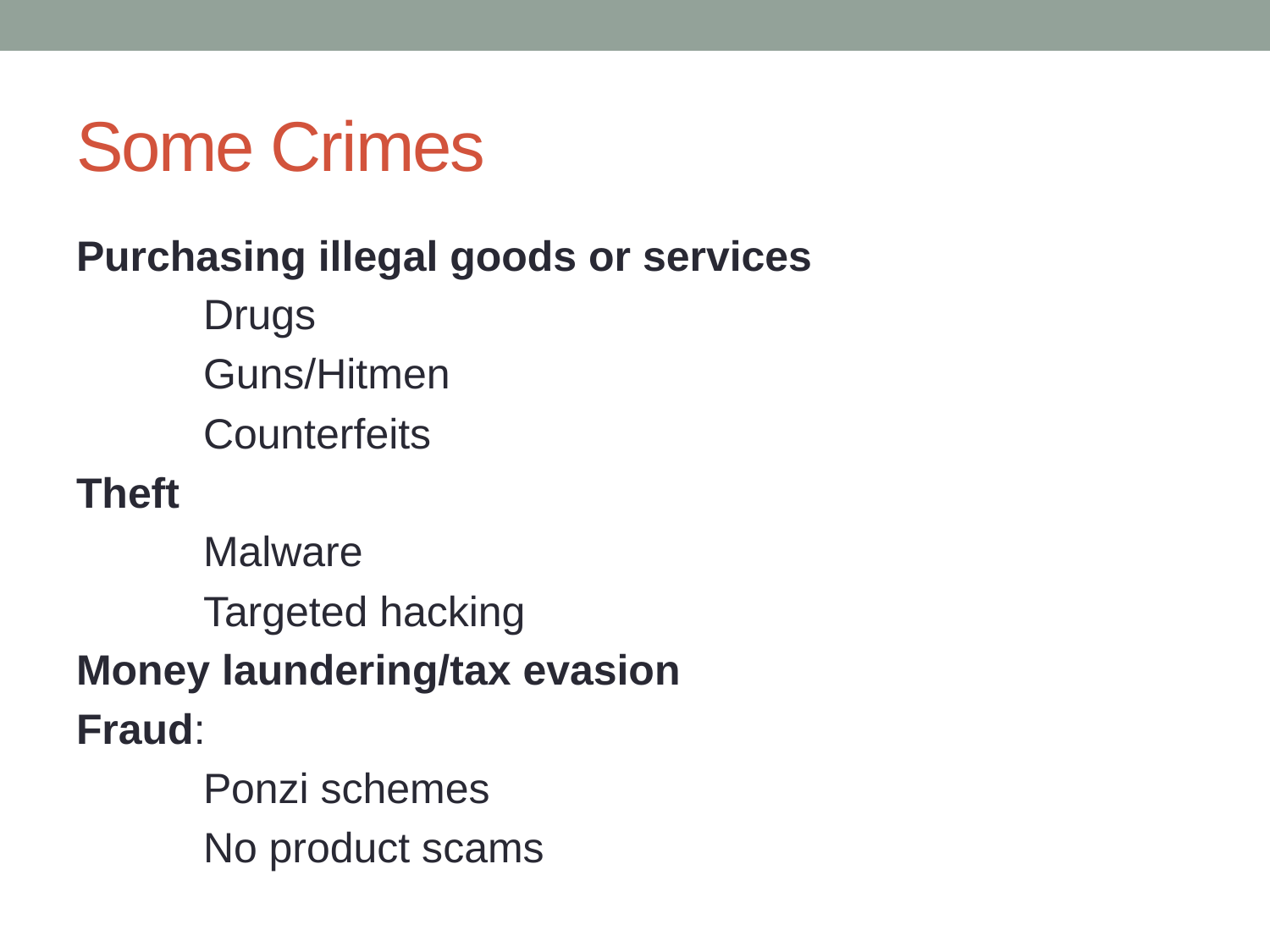

# Some Crimes
Purchasing illegal goods or services
	Drugs
	Guns/Hitmen
	Counterfeits
Theft
	Malware
	Targeted hacking
Money laundering/tax evasion
Fraud:
	Ponzi schemes
	No product scams